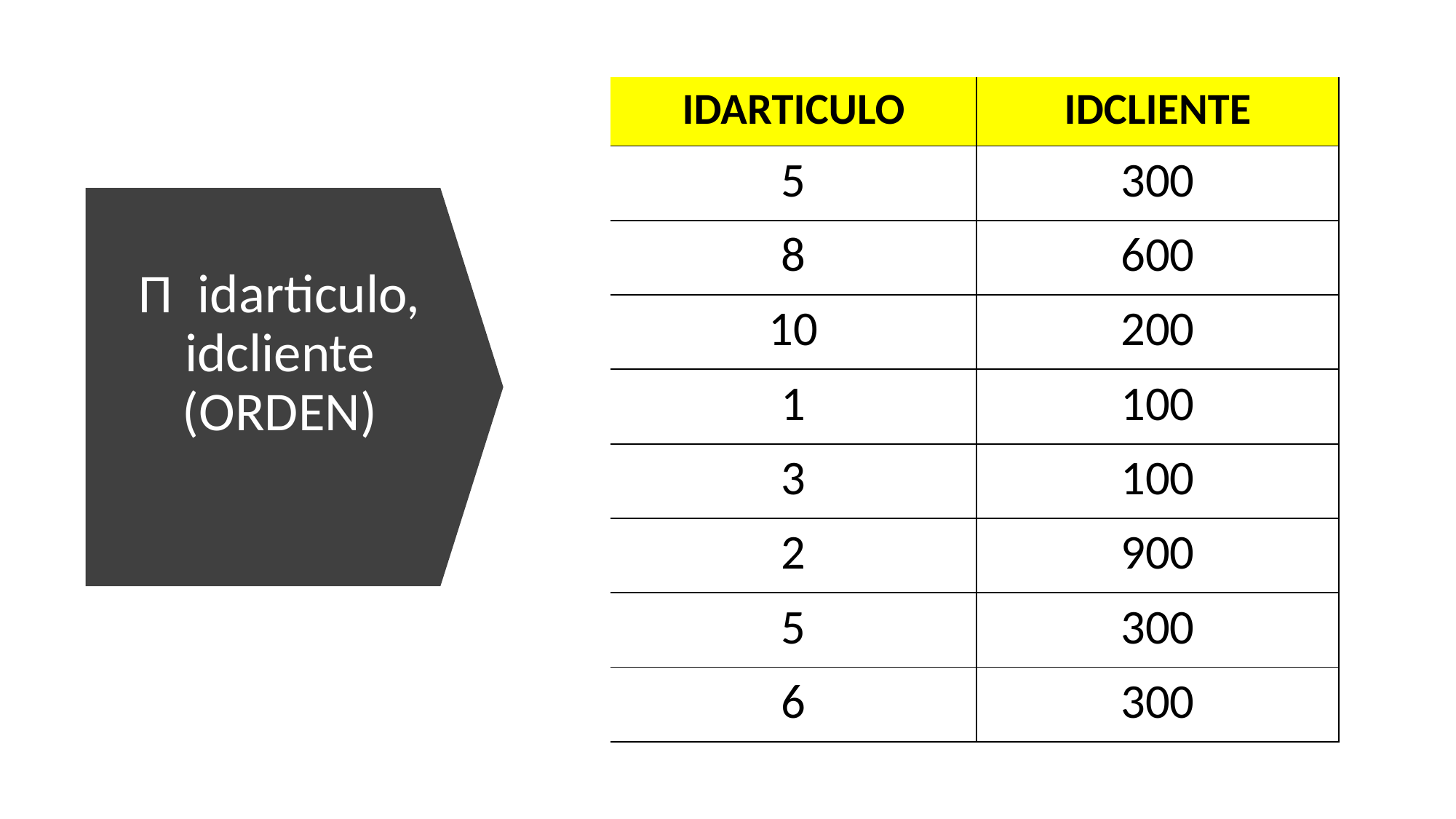

| IDARTICULO | IDCLIENTE |
| --- | --- |
| 5 | 300 |
| 8 | 600 |
| 10 | 200 |
| 1 | 100 |
| 3 | 100 |
| 2 | 900 |
| 5 | 300 |
| 6 | 300 |

# Π  idarticulo, idcliente (ORDEN)